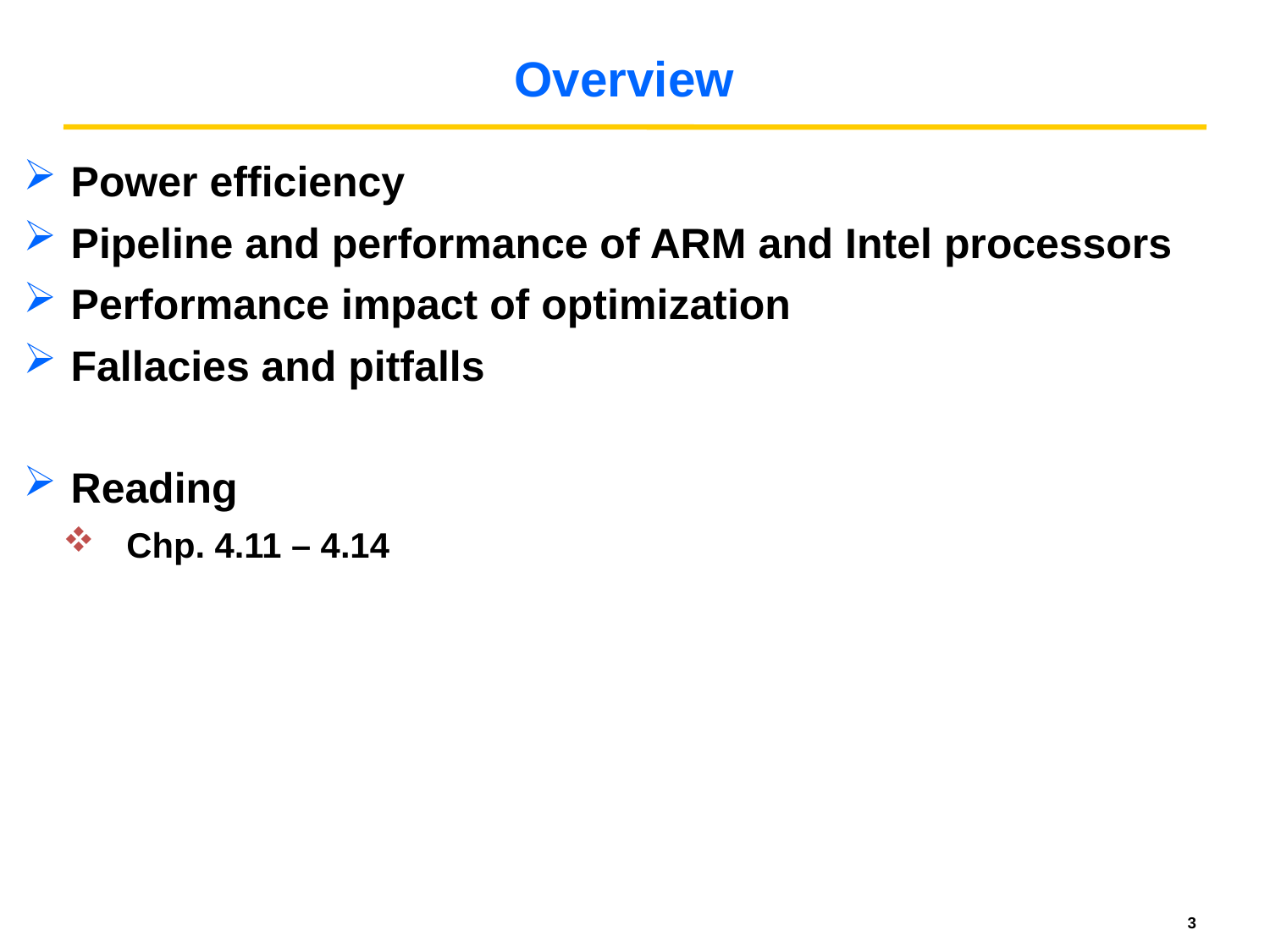

# Overview
Power efficiency
Pipeline and performance of ARM and Intel processors
Performance impact of optimization
Fallacies and pitfalls

Reading
Chp. 4.11 – 4.14
3